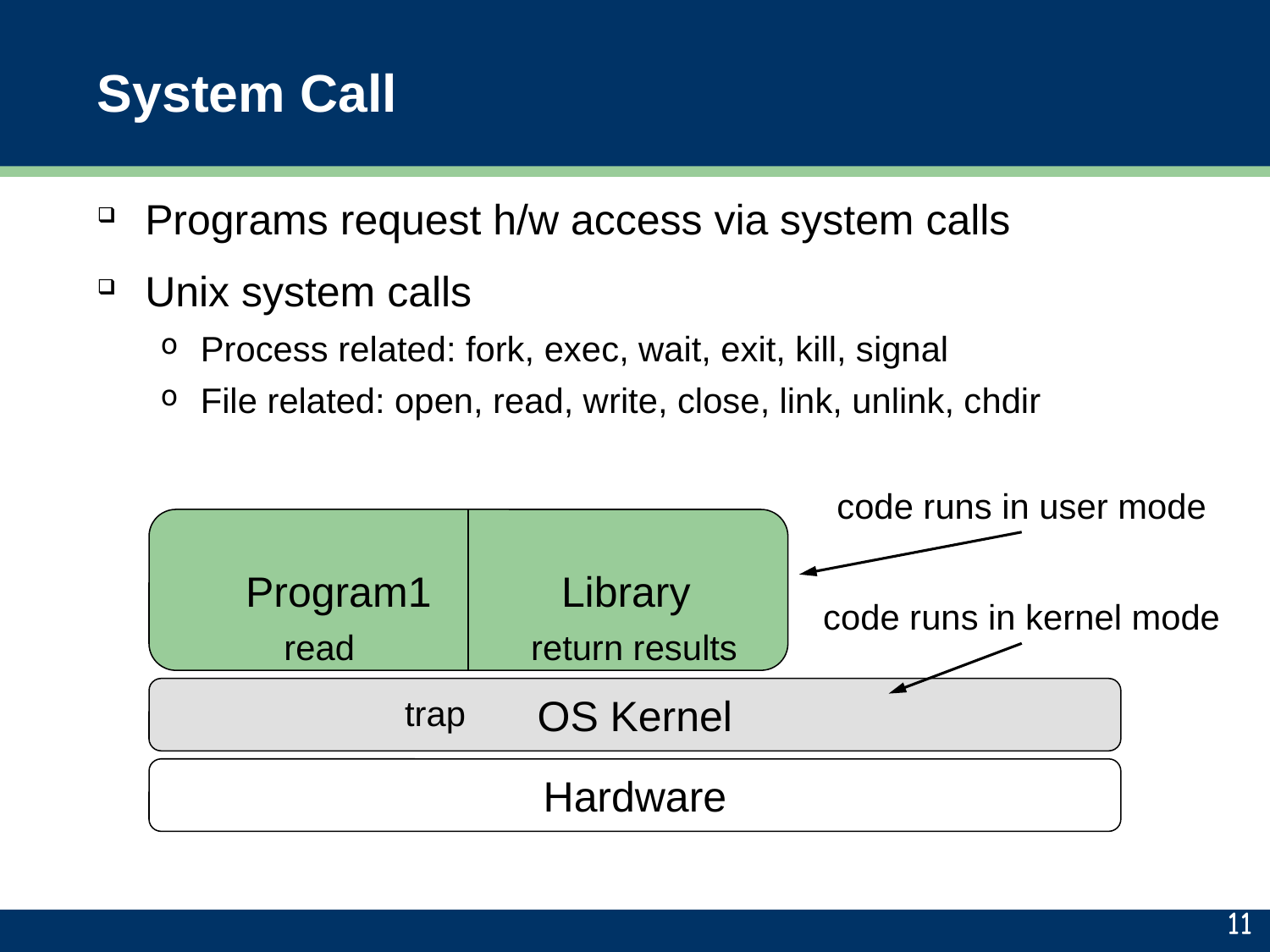

# System Call
Programs request h/w access via system calls
Unix system calls
Process related: fork, exec, wait, exit, kill, signal
File related: open, read, write, close, link, unlink, chdir

code runs in user mode
Program1           Library
OS Kernel
Hardware
read
return results
trap
code runs in kernel mode
11